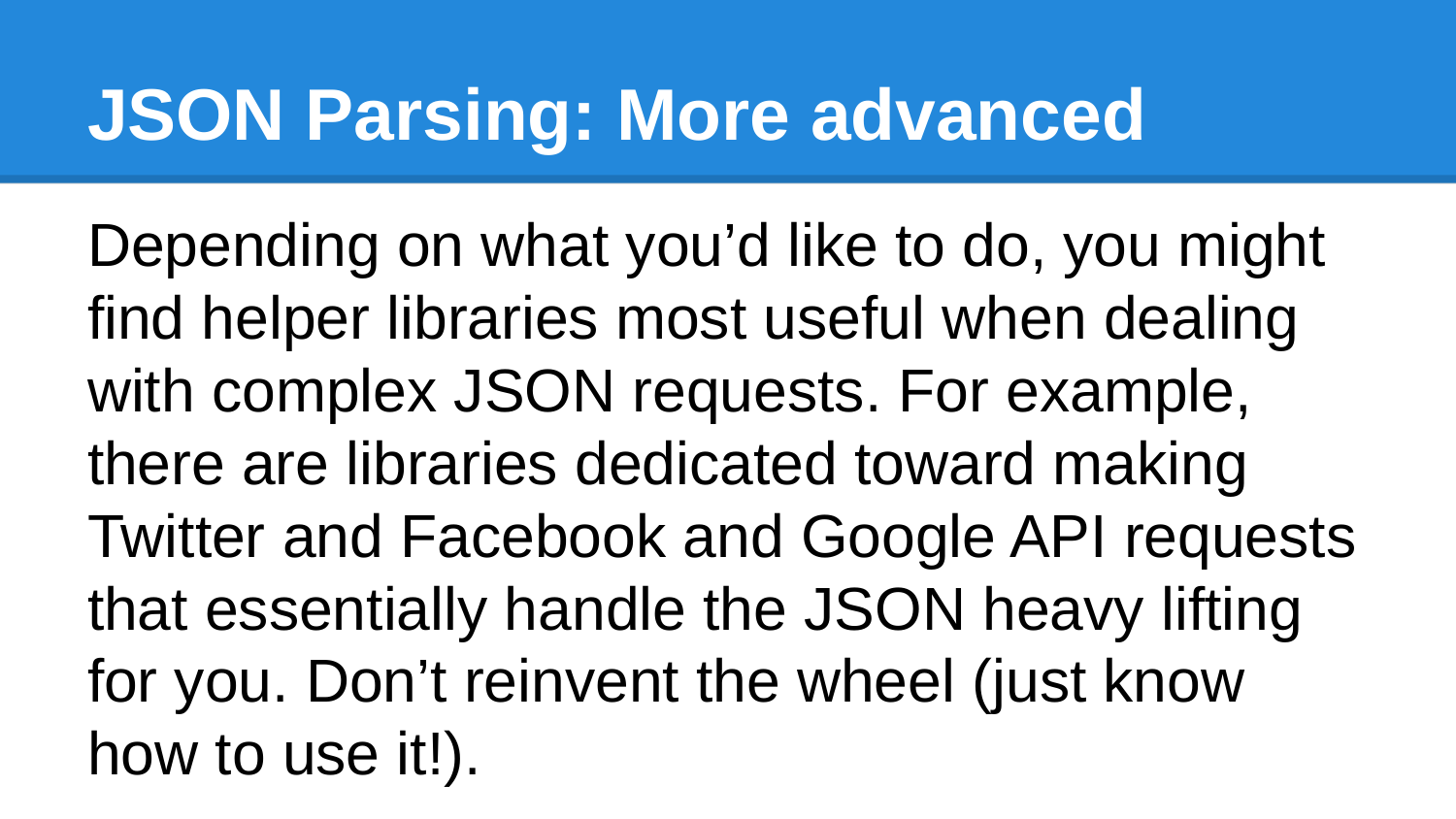

# JSON Parsing: More advanced
Depending on what you’d like to do, you might find helper libraries most useful when dealing with complex JSON requests. For example, there are libraries dedicated toward making Twitter and Facebook and Google API requests that essentially handle the JSON heavy lifting for you. Don’t reinvent the wheel (just know how to use it!).